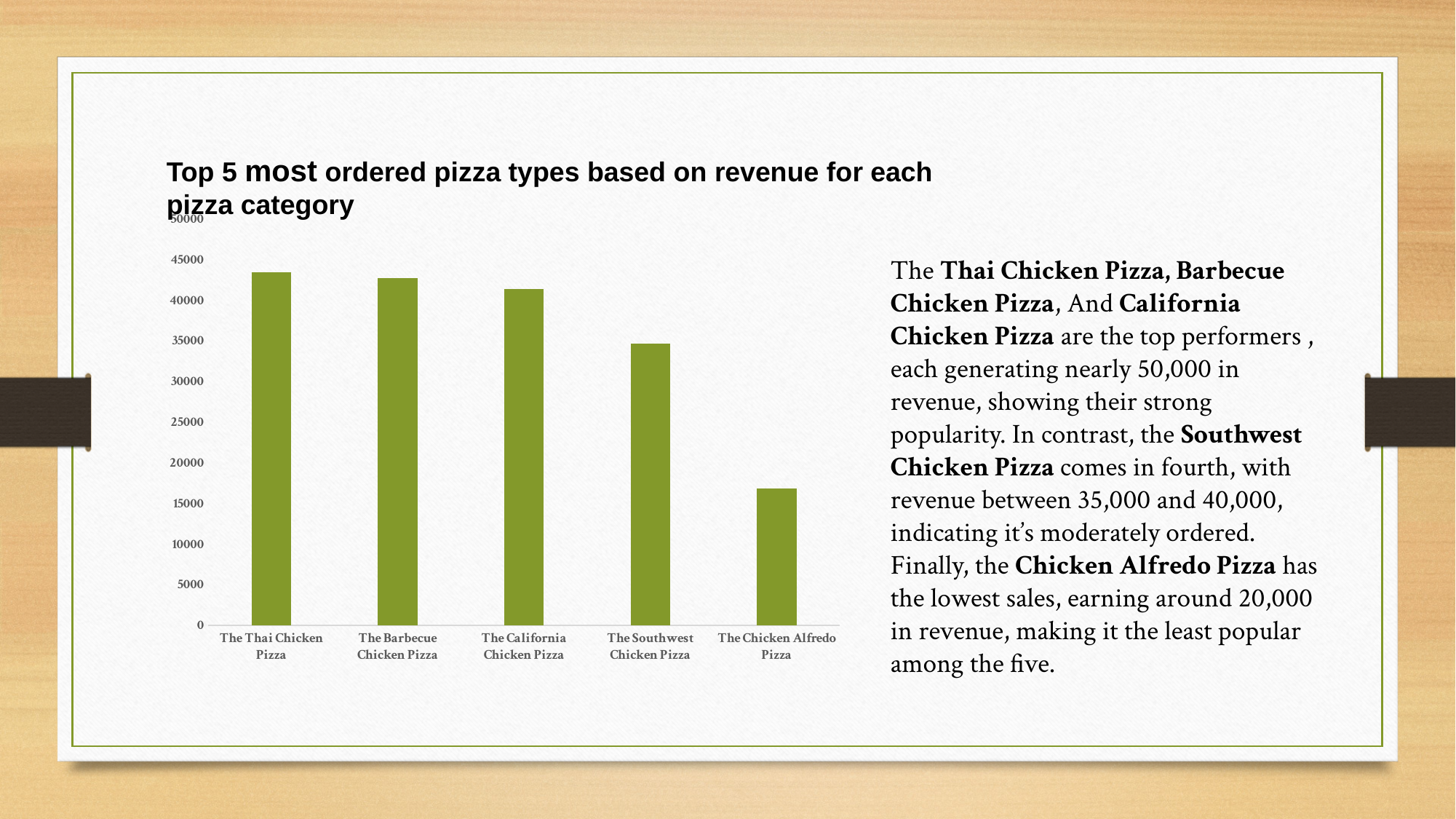

Top 5 most ordered pizza types based on revenue for each pizza category

### Chart

| Category | revenue |
|---|---|
| The Thai Chicken Pizza | 43434.25 |
| The Barbecue Chicken Pizza | 42768.0 |
| The California Chicken Pizza | 41409.5 |
| The Southwest Chicken Pizza | 34705.75 |
| The Chicken Alfredo Pizza | 16900.25 |
The Thai Chicken Pizza, Barbecue Chicken Pizza, And California Chicken Pizza are the top performers , each generating nearly 50,000 in revenue, showing their strong popularity. In contrast, the Southwest Chicken Pizza comes in fourth, with revenue between 35,000 and 40,000, indicating it’s moderately ordered. Finally, the Chicken Alfredo Pizza has the lowest sales, earning around 20,000 in revenue, making it the least popular among the five.